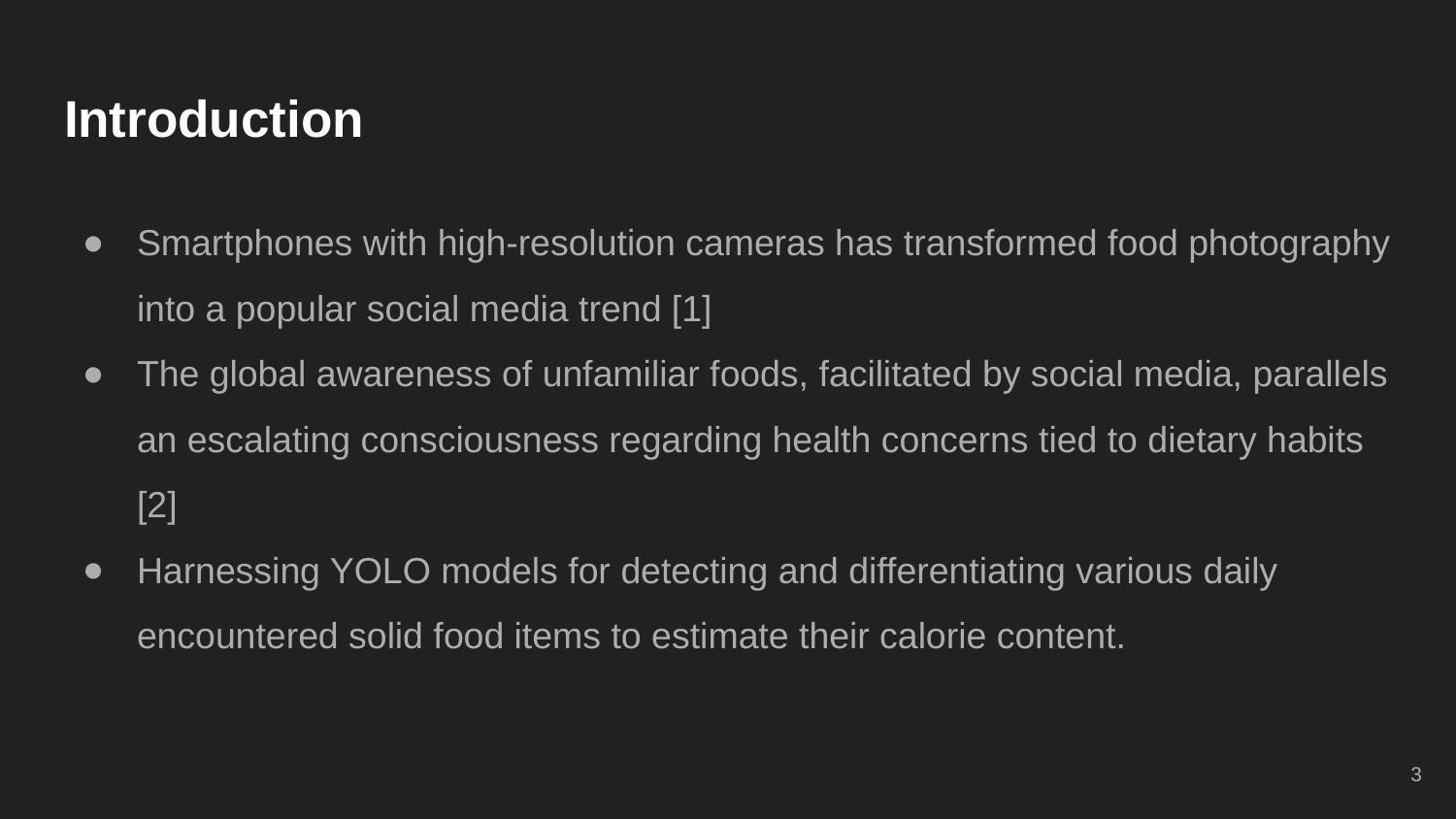

# Introduction
Smartphones with high-resolution cameras has transformed food photography into a popular social media trend [1]
The global awareness of unfamiliar foods, facilitated by social media, parallels an escalating consciousness regarding health concerns tied to dietary habits [2]
Harnessing YOLO models for detecting and differentiating various daily encountered solid food items to estimate their calorie content.

3